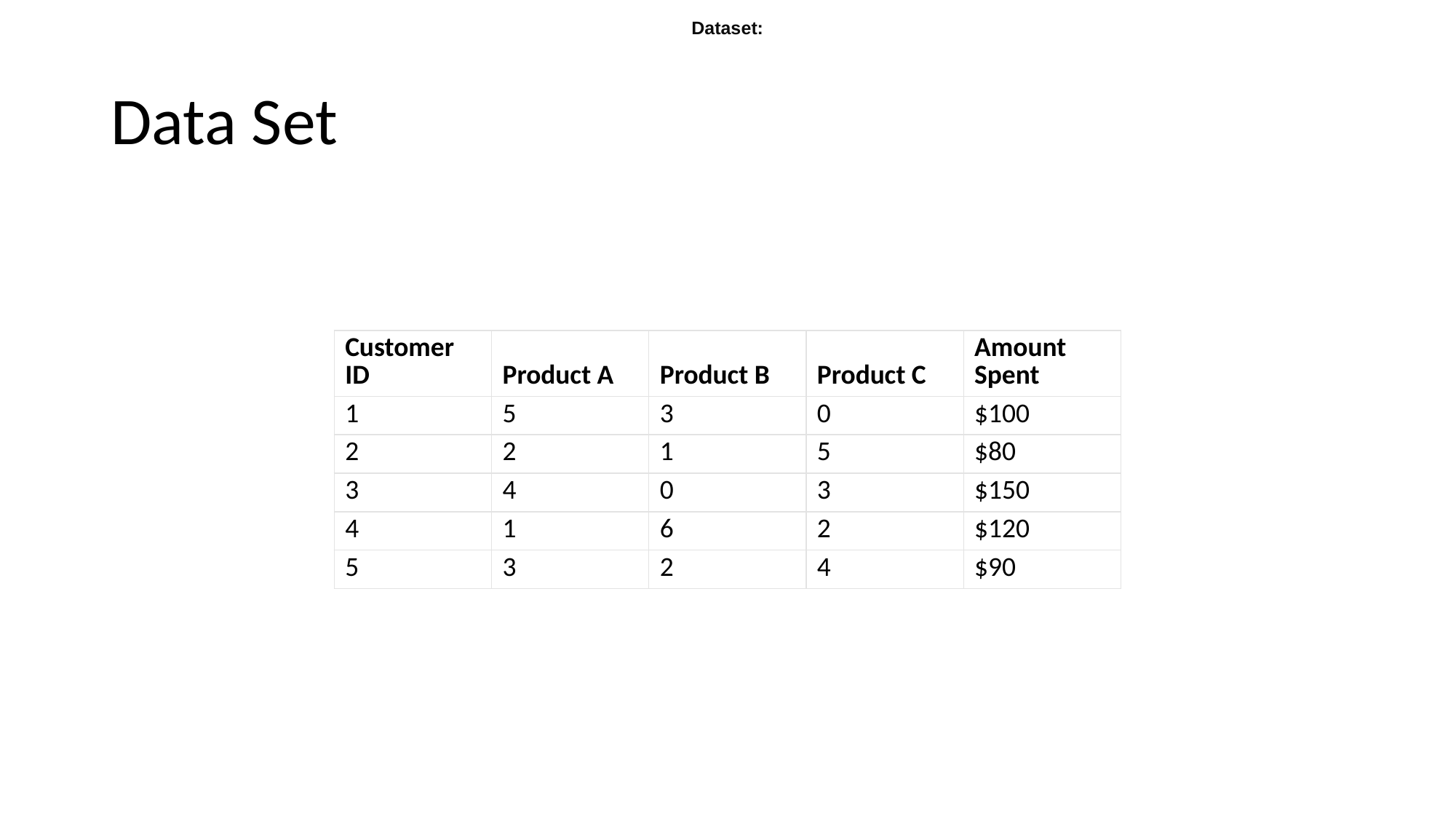

Dataset:
# Data Set
| Customer ID | Product A | Product B | Product C | Amount Spent |
| --- | --- | --- | --- | --- |
| 1 | 5 | 3 | 0 | $100 |
| 2 | 2 | 1 | 5 | $80 |
| 3 | 4 | 0 | 3 | $150 |
| 4 | 1 | 6 | 2 | $120 |
| 5 | 3 | 2 | 4 | $90 |